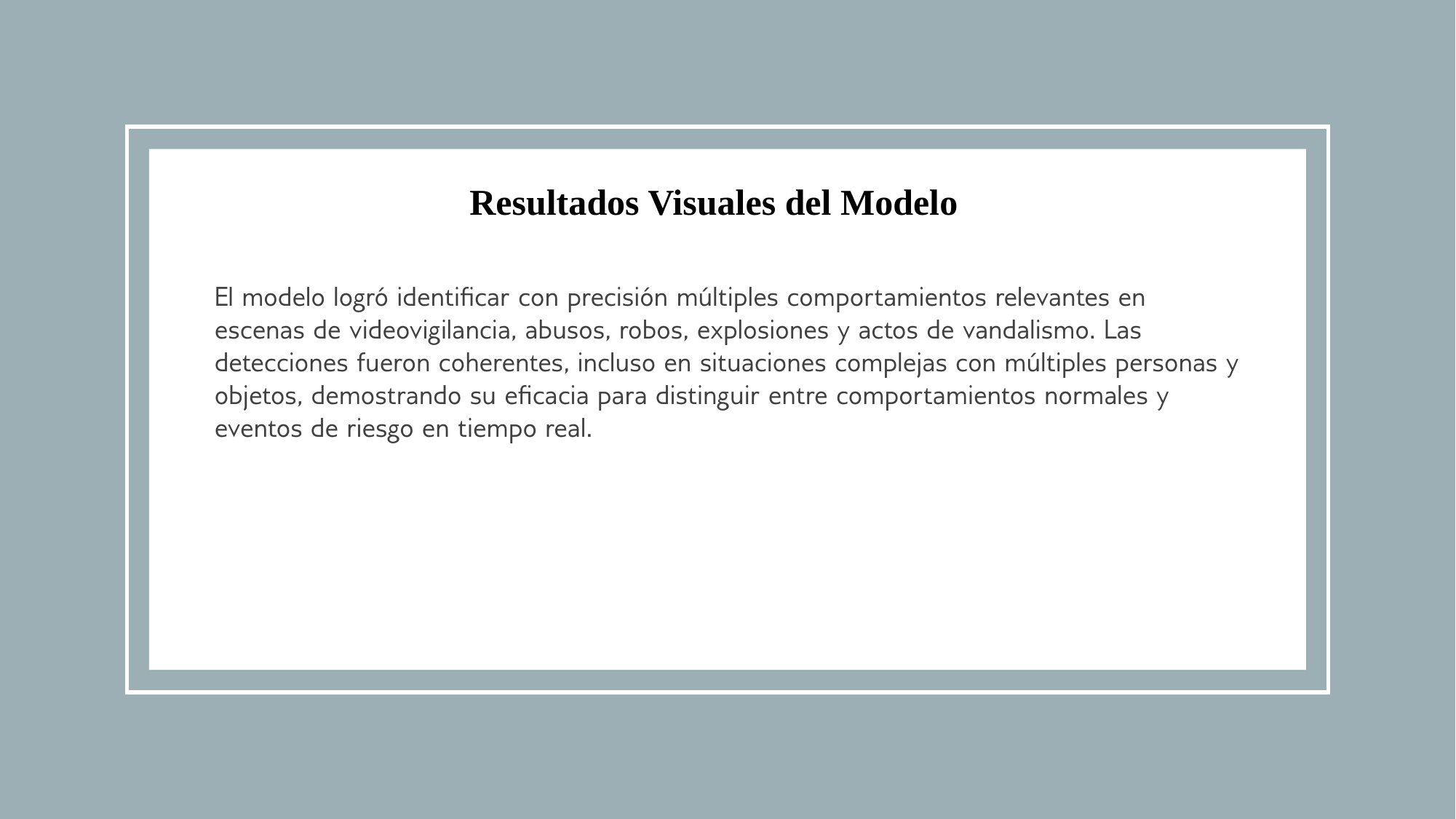

Resultados Visuales del Modelo
El modelo logró identificar con precisión múltiples comportamientos relevantes en escenas de videovigilancia, abusos, robos, explosiones y actos de vandalismo. Las detecciones fueron coherentes, incluso en situaciones complejas con múltiples personas y objetos, demostrando su eficacia para distinguir entre comportamientos normales y eventos de riesgo en tiempo real.